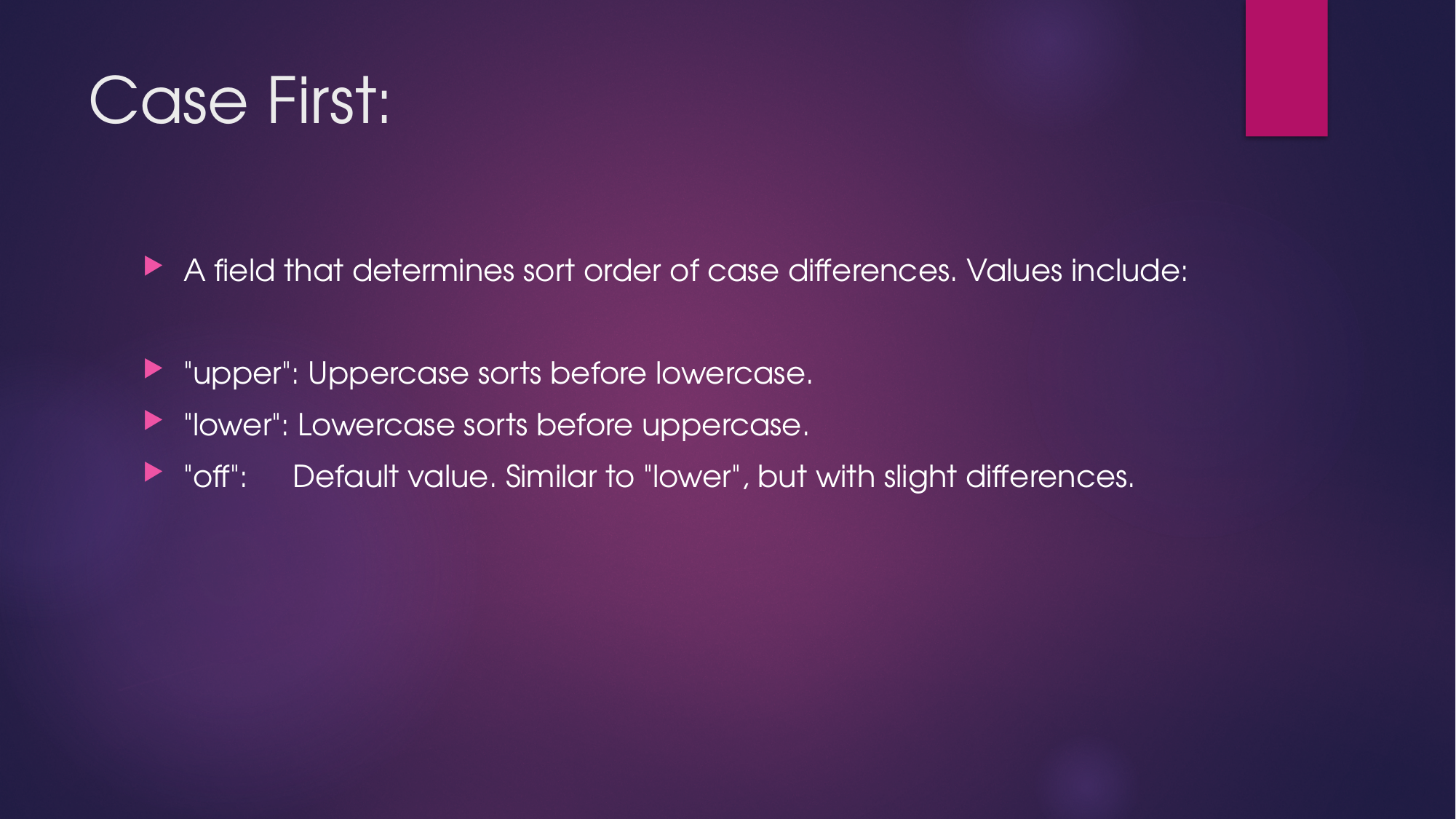

# Case First:
A field that determines sort order of case differences. Values include:

"upper": Uppercase sorts before lowercase.
"lower": Lowercase sorts before uppercase.
"off":	Default value. Similar to "lower", but with slight differences.